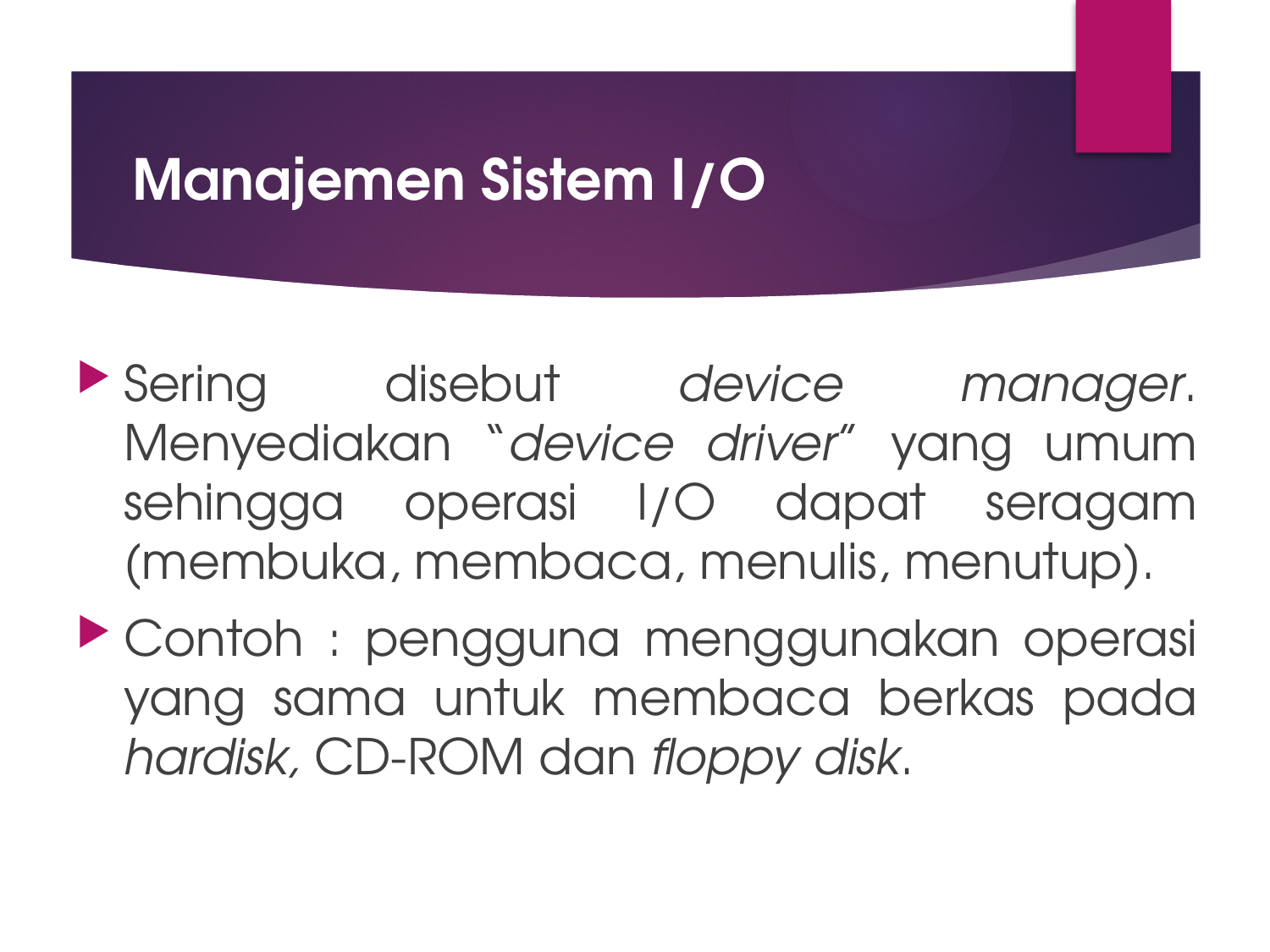

# Manajemen Sistem I/O
Sering disebut device manager. Menyediakan “device driver” yang umum sehingga operasi I/O dapat seragam (membuka, membaca, menulis, menutup).
Contoh : pengguna menggunakan operasi yang sama untuk membaca berkas pada hardisk, CD-ROM dan floppy disk.